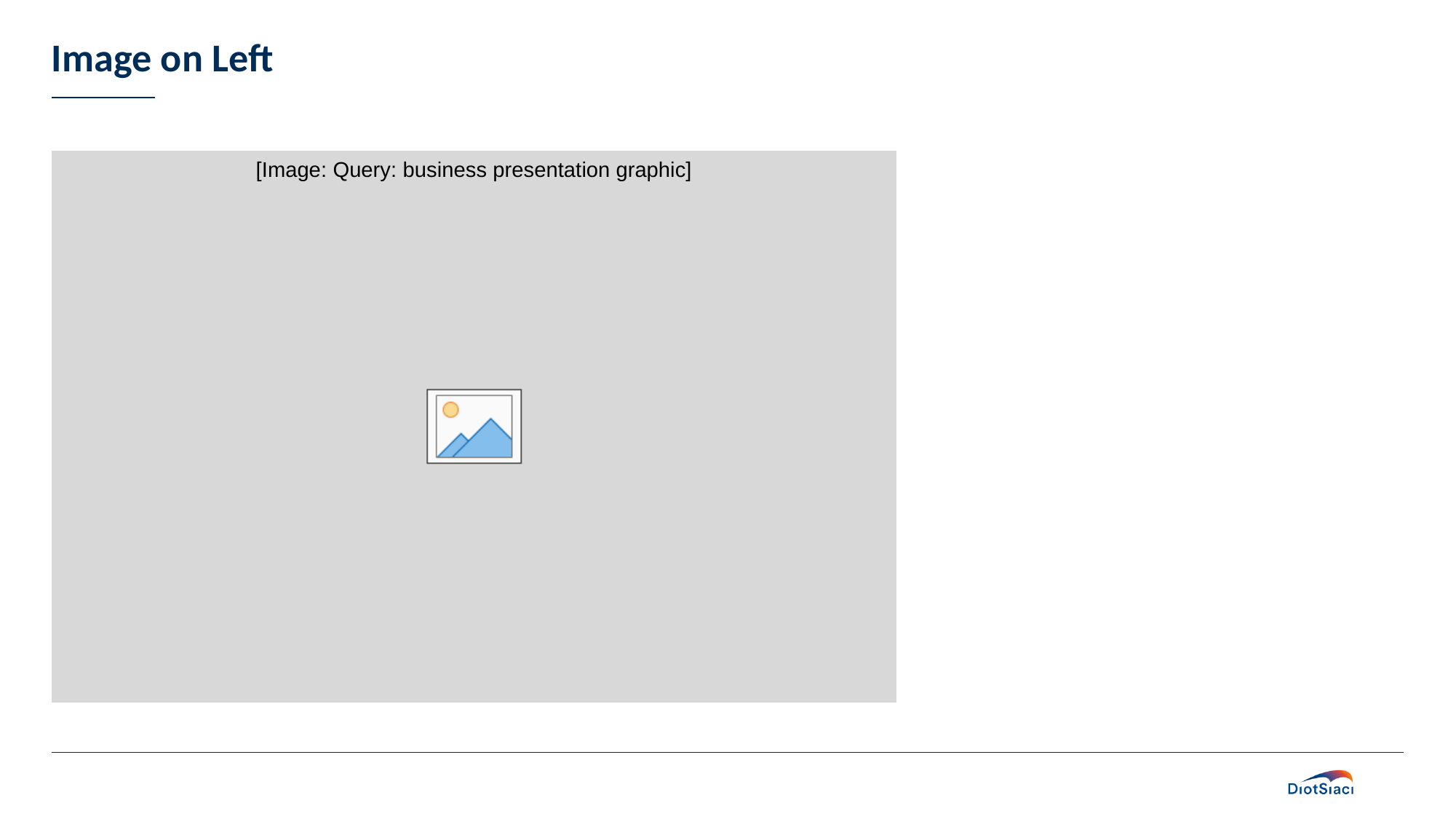

# Image on Left

[Image: Query: business presentation graphic]